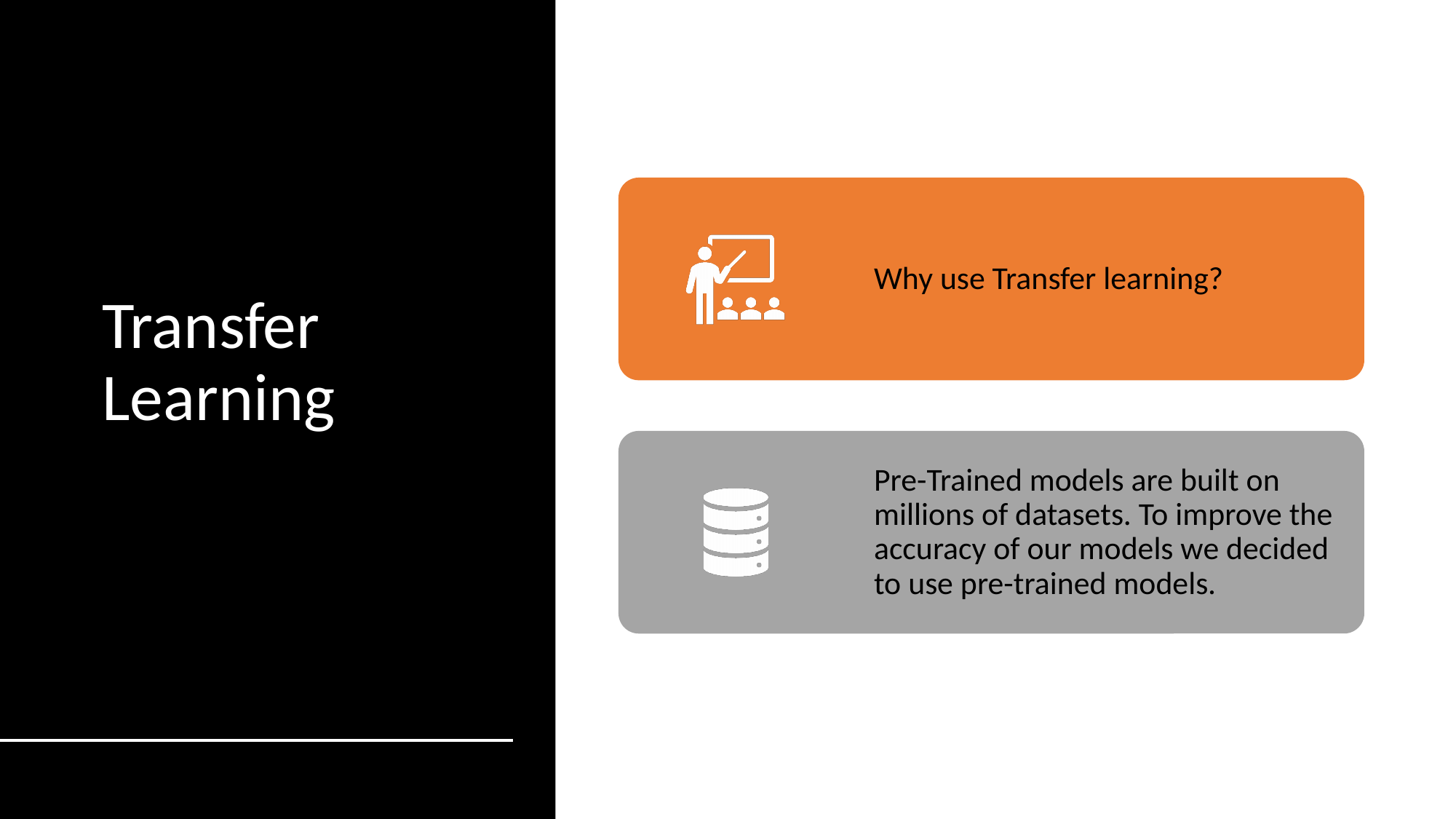

# Transfer Learning
Why use Transfer learning?
Pre-Trained models are built on millions of datasets. To improve the accuracy of our models we decided to use pre-trained models.